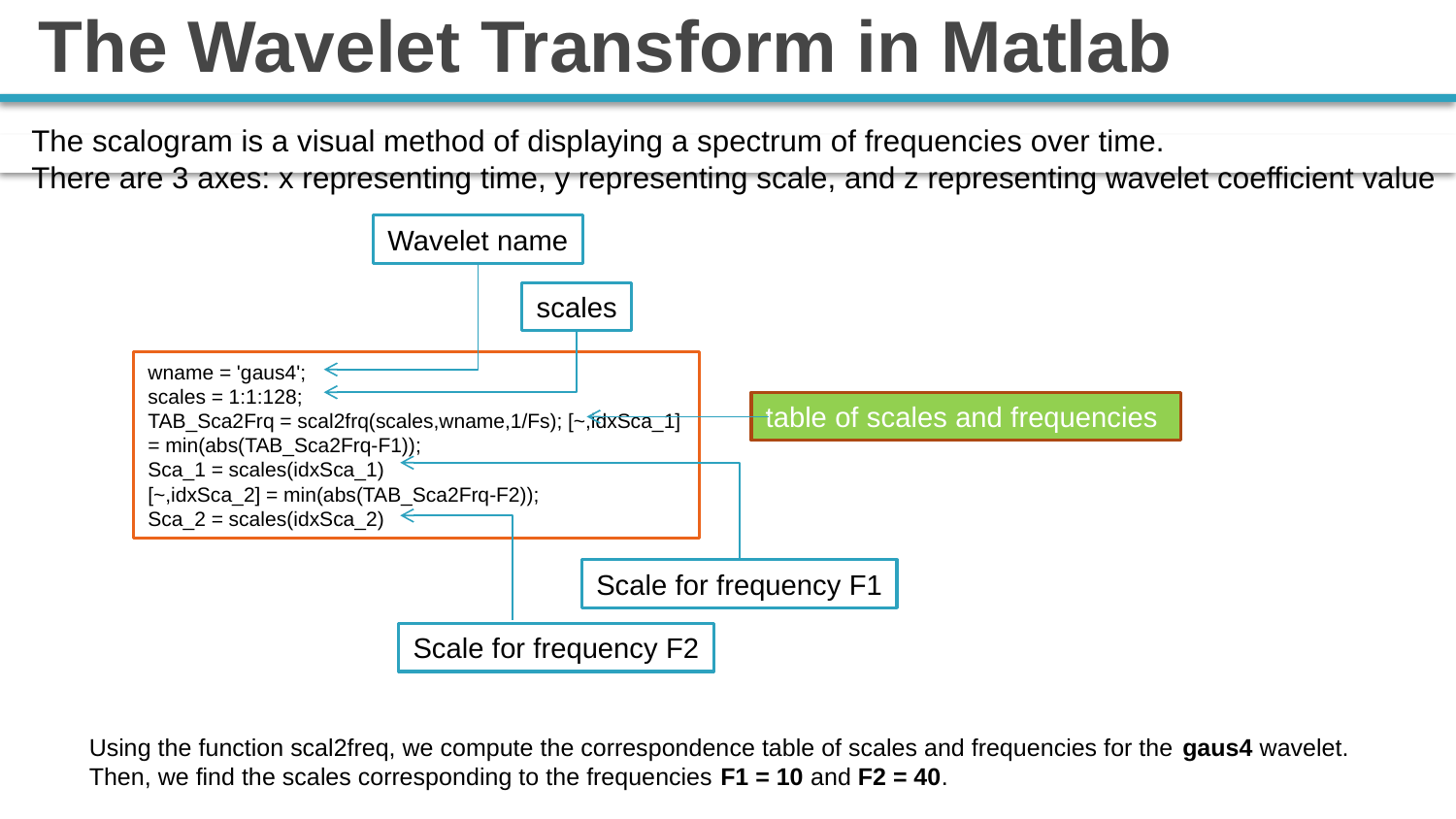

# The Wavelet Transform in Matlab
The scalogram is a visual method of displaying a spectrum of frequencies over time.
There are 3 axes: x representing time, y representing scale, and z representing wavelet coefficient value
Wavelet name
scales
wname = 'gaus4';
scales = 1:1:128;
TAB_Sca2Frq = scal2frq(scales,wname,1/Fs); [~,idxSca_1] = min(abs(TAB_Sca2Frq-F1));
Sca_1 = scales(idxSca_1)
[~,idxSca_2] = min(abs(TAB_Sca2Frq-F2));
Sca_2 = scales(idxSca_2)
table of scales and frequencies
Scale for frequency F1
Scale for frequency F2
Using the function scal2freq, we compute the correspondence table of scales and frequencies for the gaus4 wavelet.
Then, we find the scales corresponding to the frequencies F1 = 10 and F2 = 40.